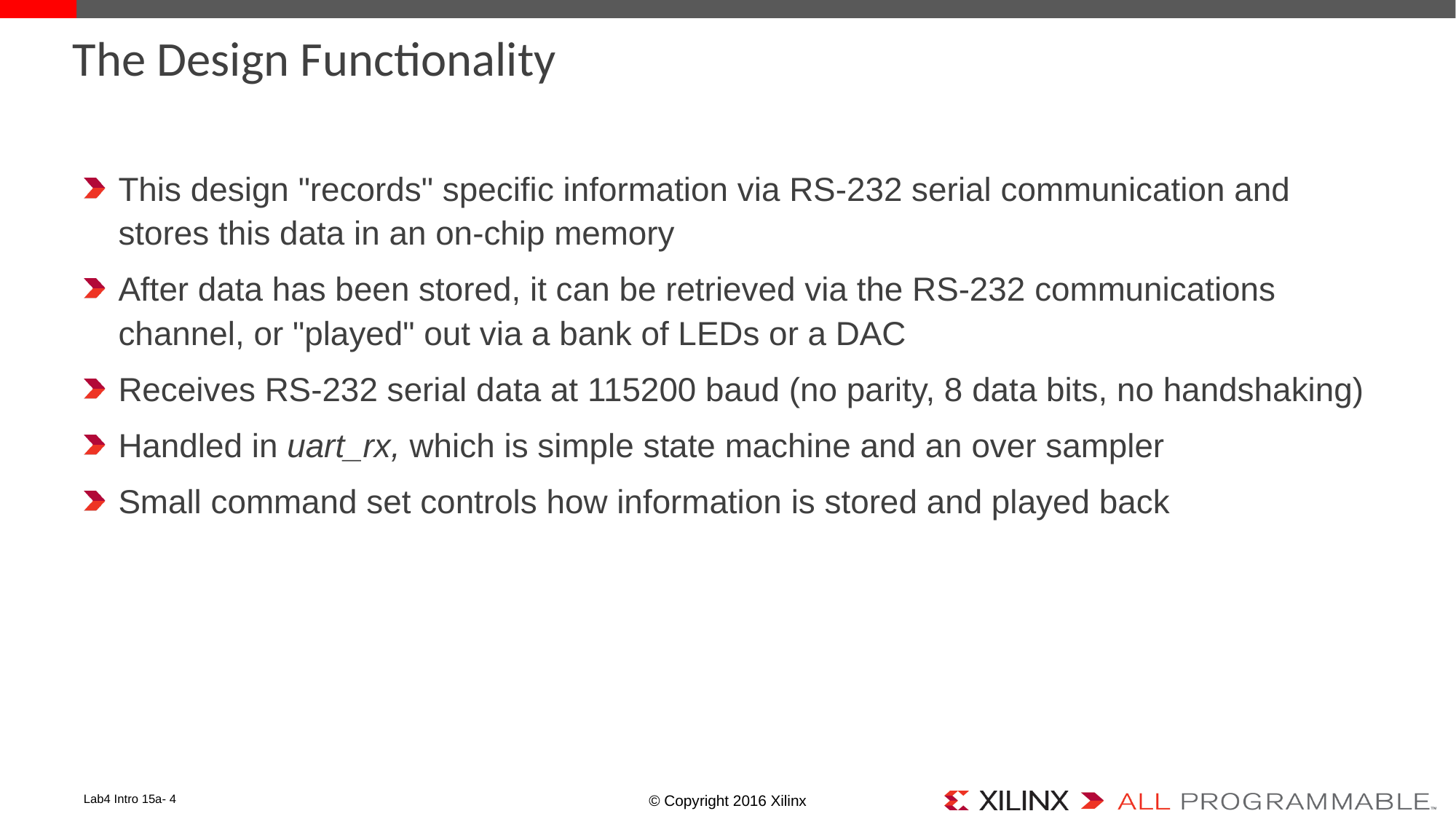

# The Design Functionality
This design "records" specific information via RS-232 serial communication and stores this data in an on-chip memory
After data has been stored, it can be retrieved via the RS-232 communications channel, or "played" out via a bank of LEDs or a DAC
Receives RS-232 serial data at 115200 baud (no parity, 8 data bits, no handshaking)
Handled in uart_rx, which is simple state machine and an over sampler
Small command set controls how information is stored and played back

Lab4 Intro 15a- 4
© Copyright 2016 Xilinx